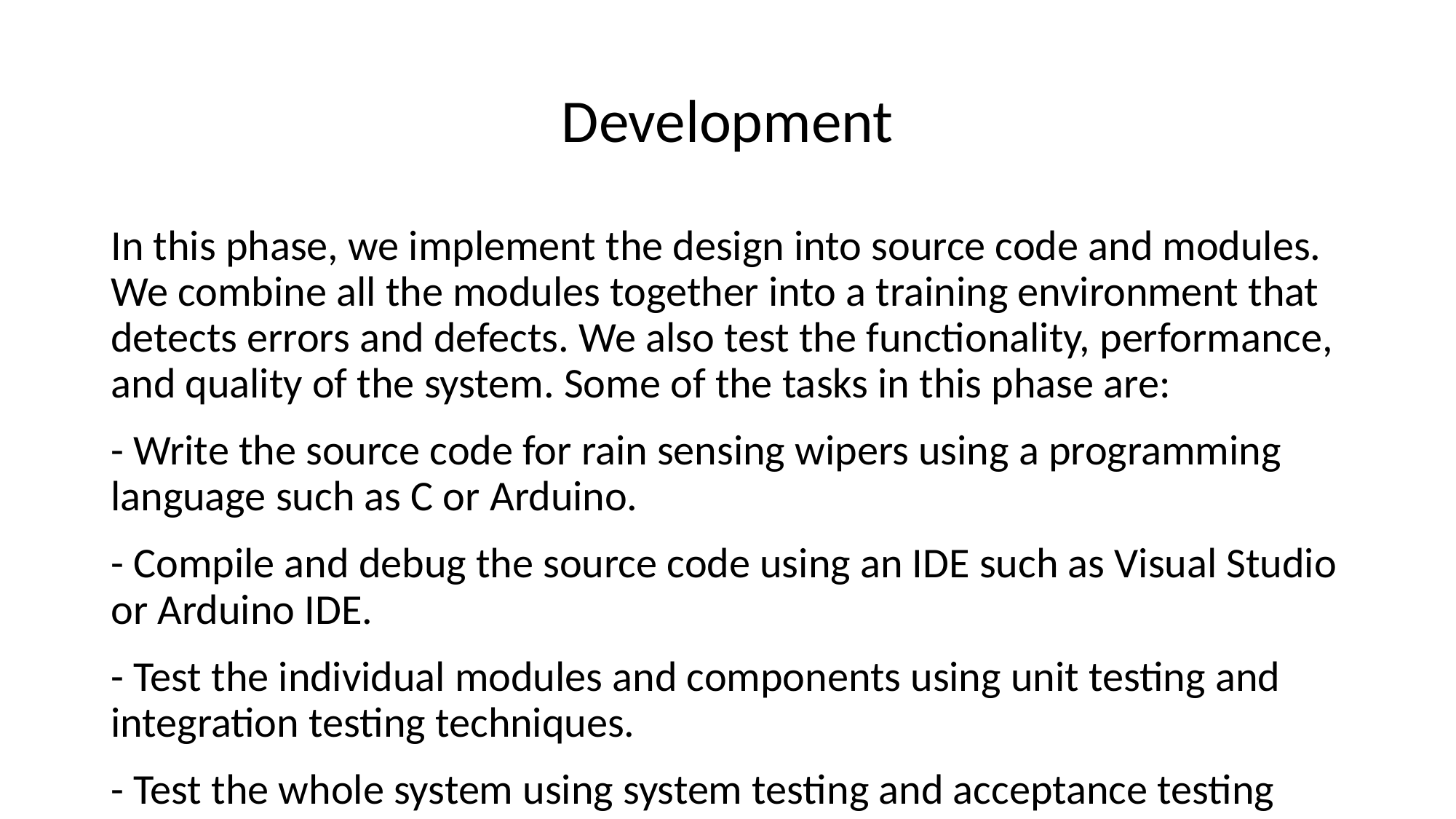

# Development
In this phase, we implement the design into source code and modules. We combine all the modules together into a training environment that detects errors and defects. We also test the functionality, performance, and quality of the system. Some of the tasks in this phase are:
- Write the source code for rain sensing wipers using a programming language such as C or Arduino.
- Compile and debug the source code using an IDE such as Visual Studio or Arduino IDE.
- Test the individual modules and components using unit testing and integration testing techniques.
- Test the whole system using system testing and acceptance testing techniques.
- Prepare a test report that contains errors and defects found during testing.